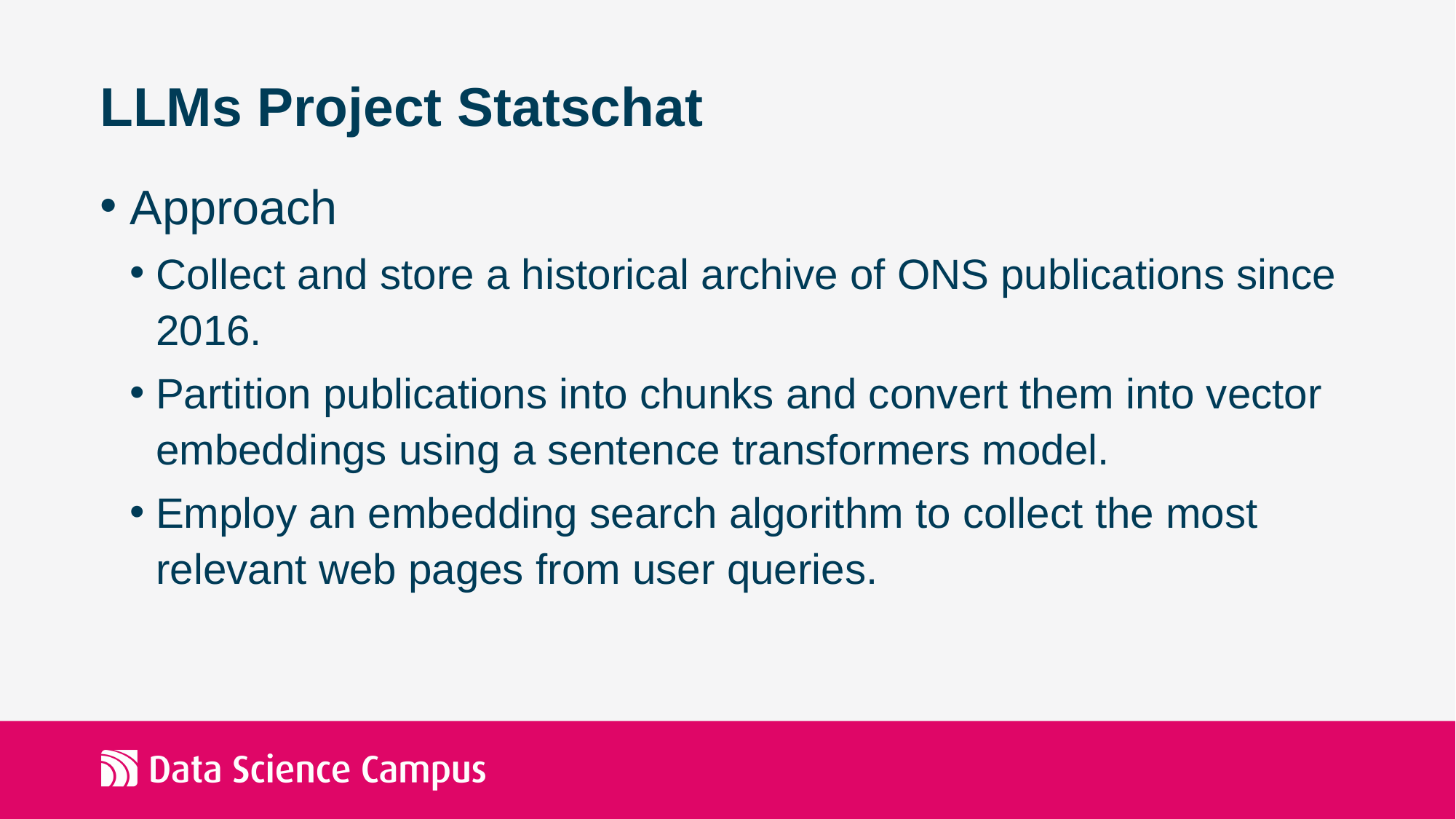

# LLMs Project Statschat
Approach
Collect and store a historical archive of ONS publications since 2016.
Partition publications into chunks and convert them into vector embeddings using a sentence transformers model.
Employ an embedding search algorithm to collect the most relevant web pages from user queries.